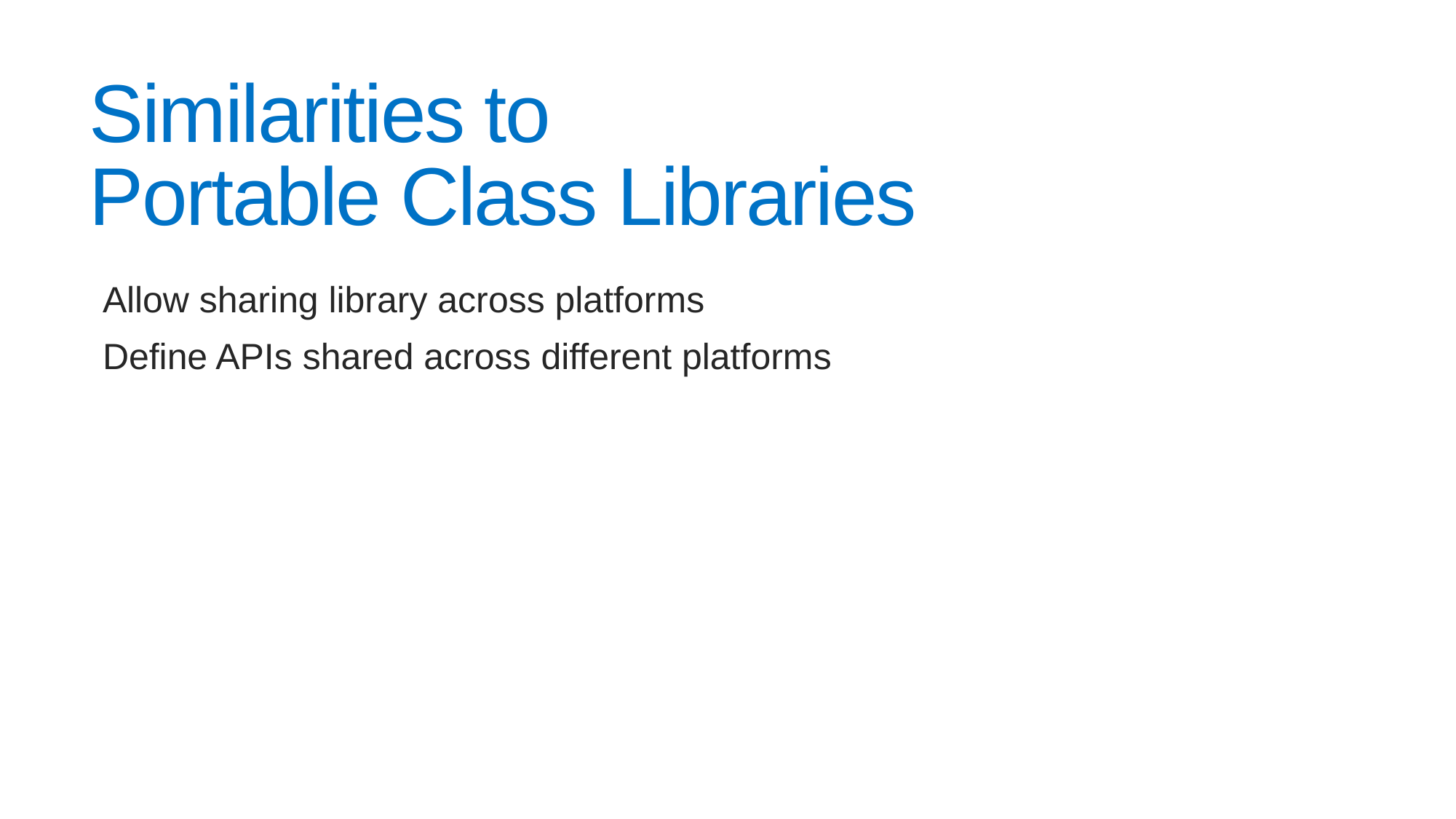

# Similarities to Portable Class Libraries
Allow sharing library across platforms
Define APIs shared across different platforms